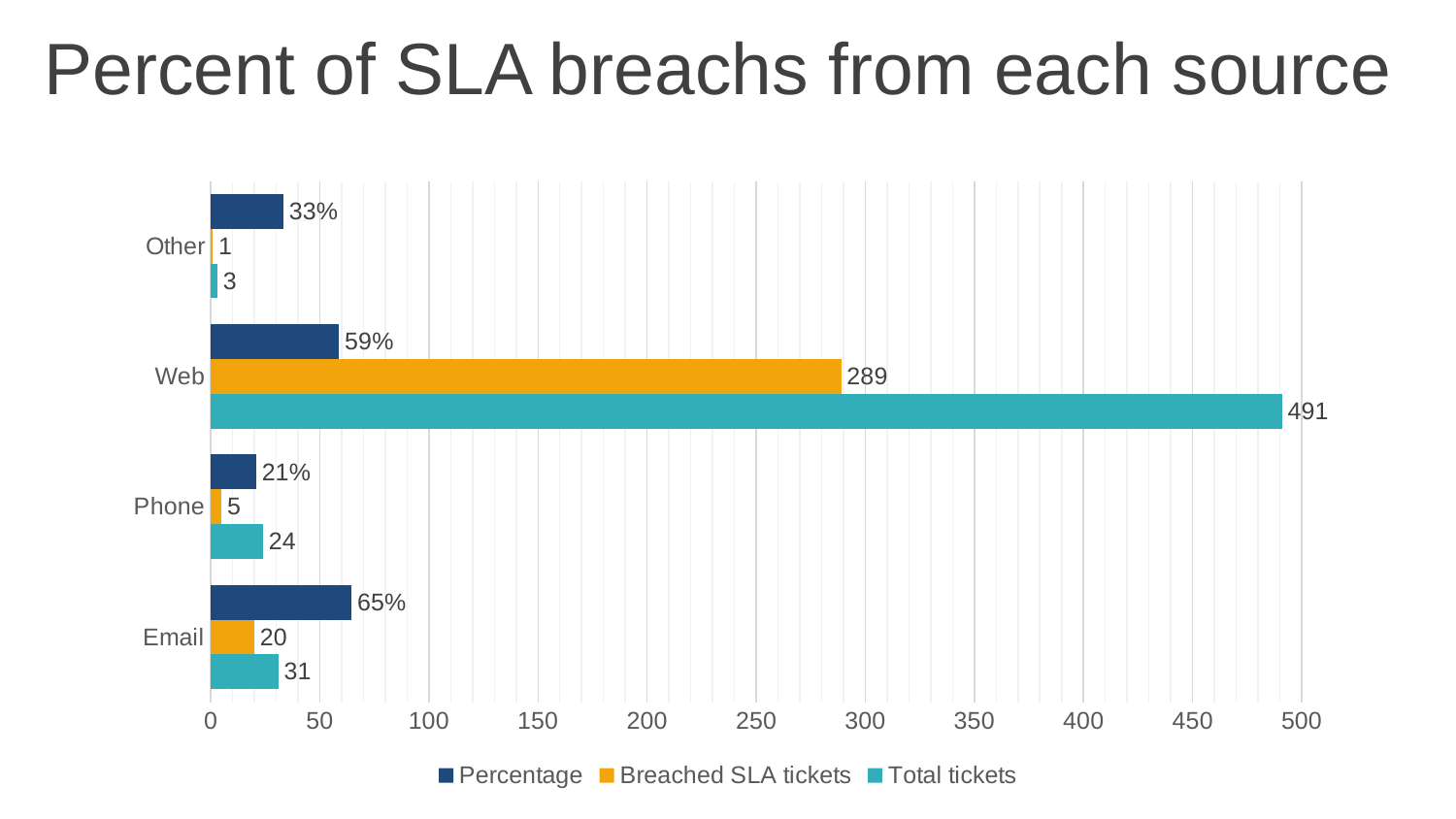

Percent of SLA breachs from each source

### Chart

| Category | Total tickets | Breached SLA tickets | Percentage |
|---|---|---|---|
| Email | 31.0 | 20.0 | 64.51612903225806 |
| Phone | 24.0 | 5.0 | 20.833333333333336 |
| Web | 491.0 | 289.0 | 58.85947046843177 |
| Other | 3.0 | 1.0 | 33.33333333333333 |